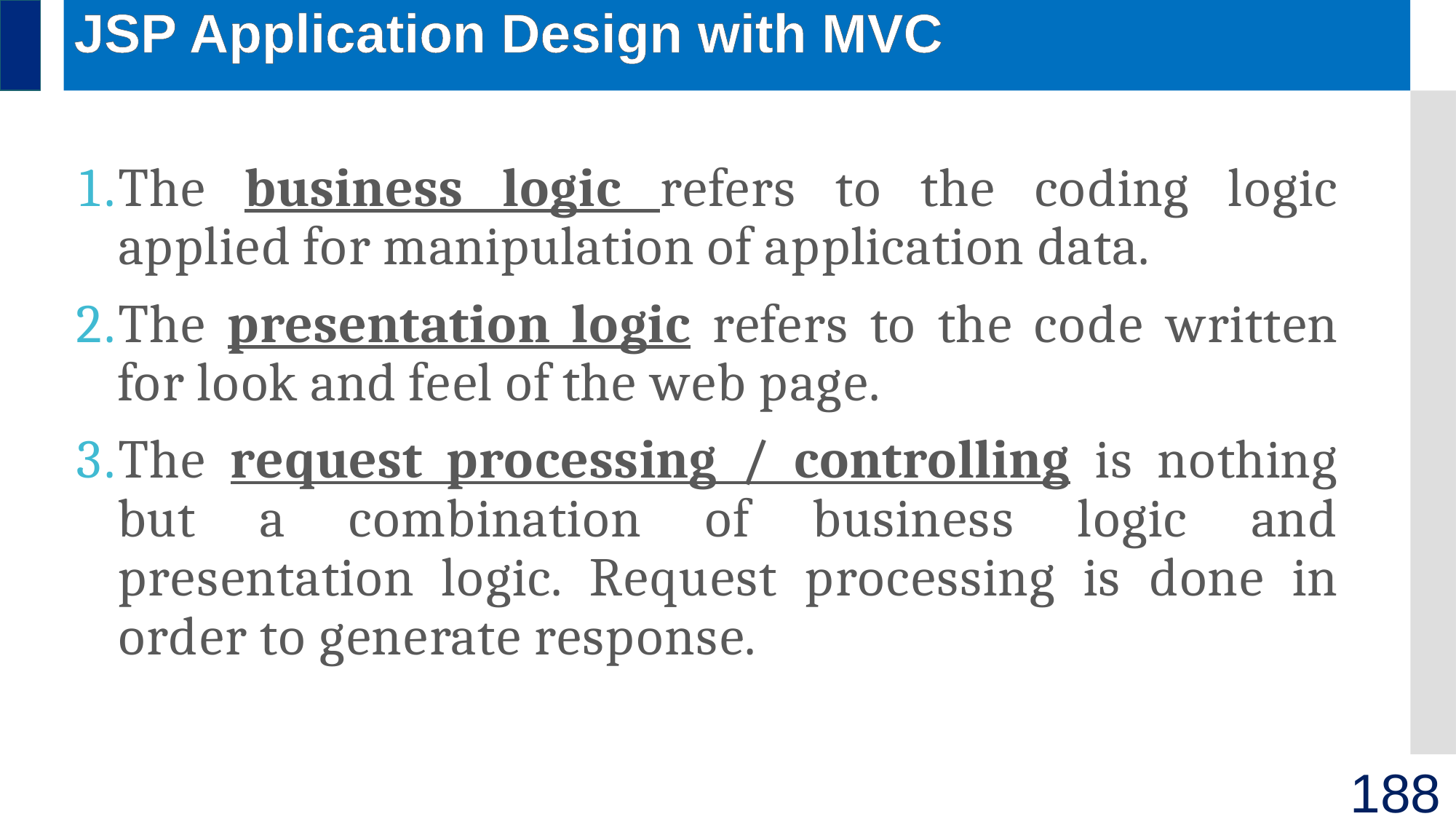

JSP Application Design with MVC
The business logic refers to the coding logic applied for manipulation of application data.
The presentation logic refers to the code written for look and feel of the web page.
The request processing / controlling is nothing but a combination of business logic and presentation logic. Request processing is done in order to generate response.
188